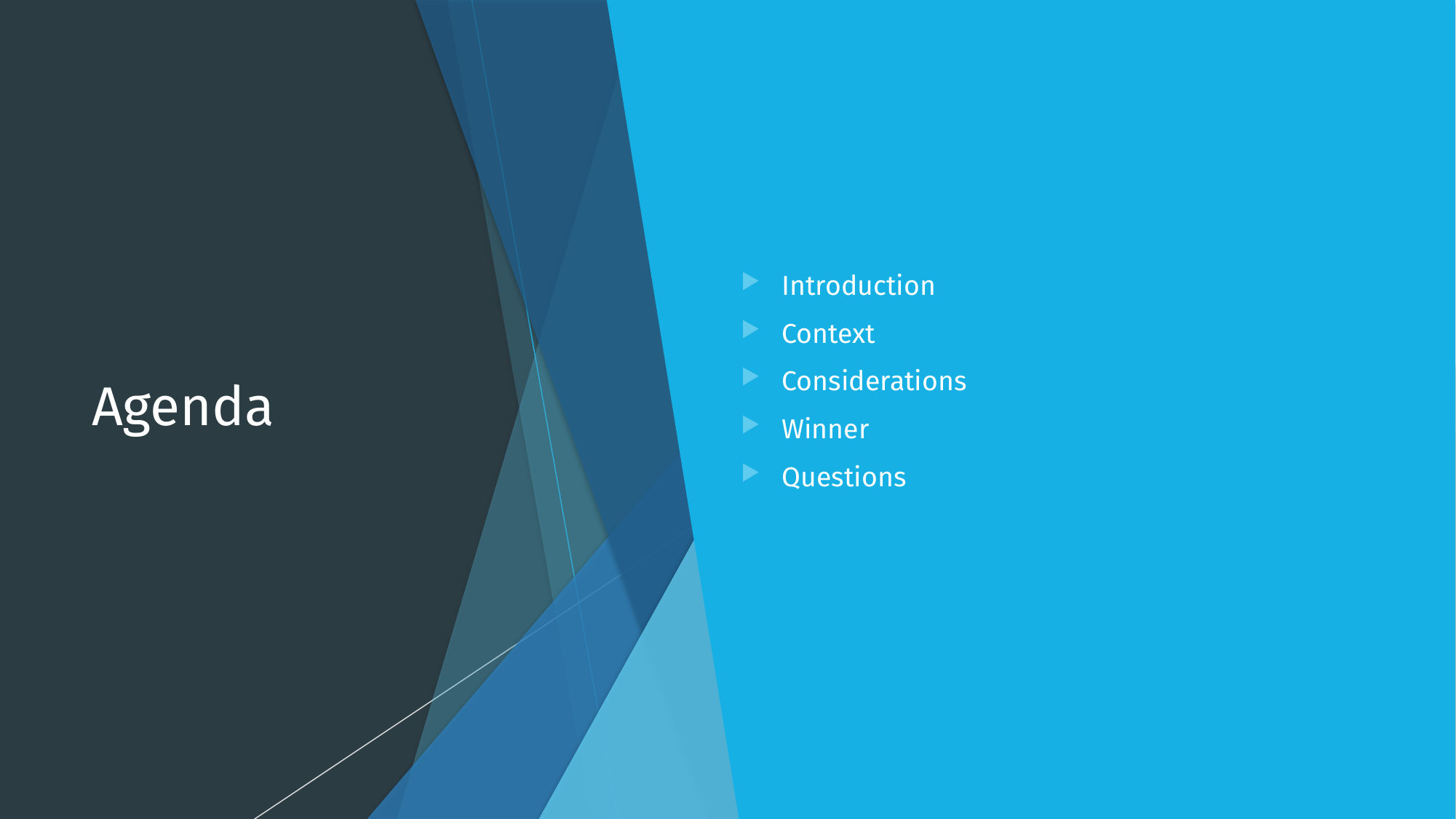

# Agenda
Introduction
Context
Considerations
Winner
Questions